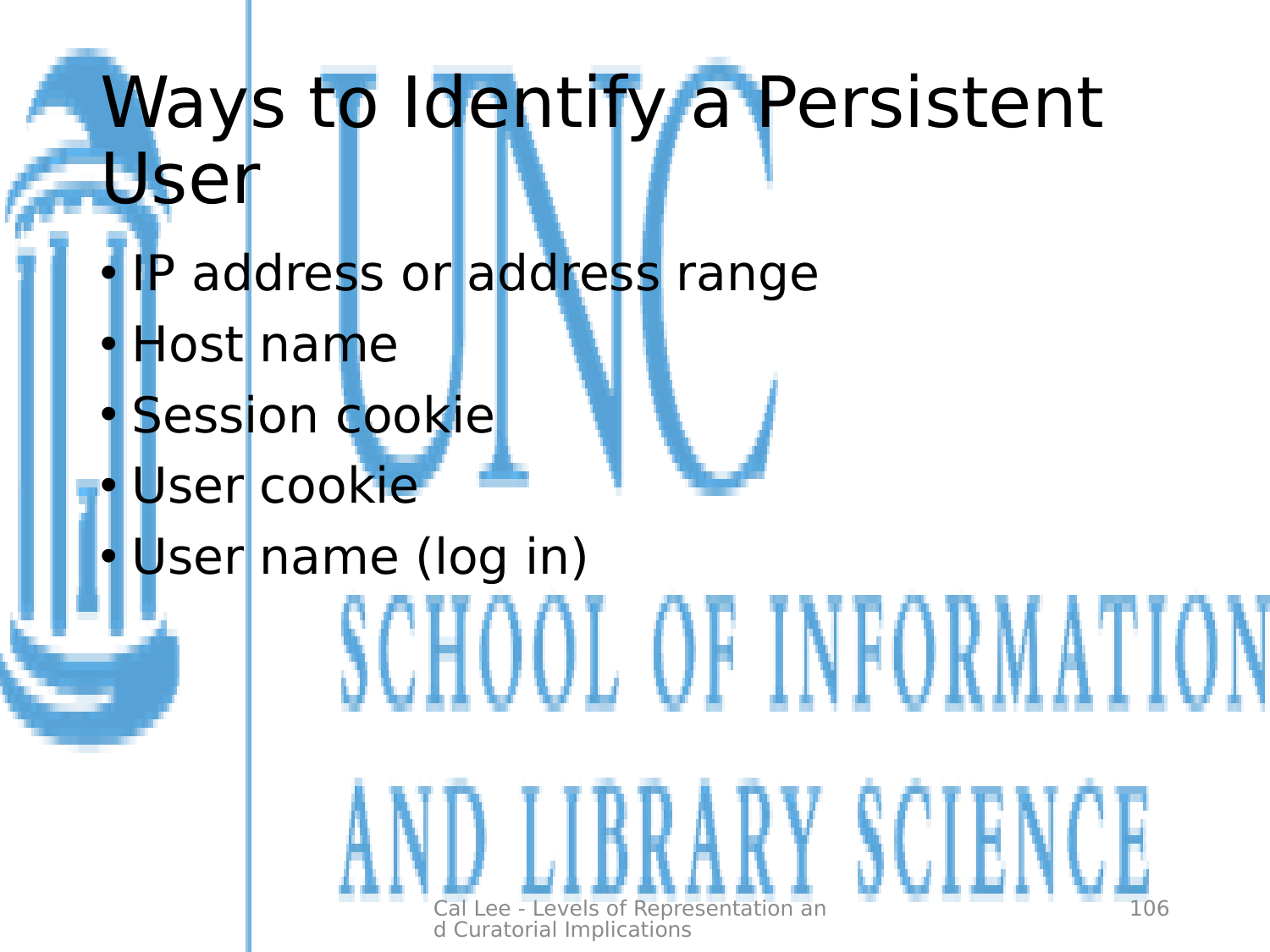

# Ways to Identify a Persistent User
IP address or address range
Host name
Session cookie
User cookie
User name (log in)
Cal Lee - Levels of Representation and Curatorial Implications
106